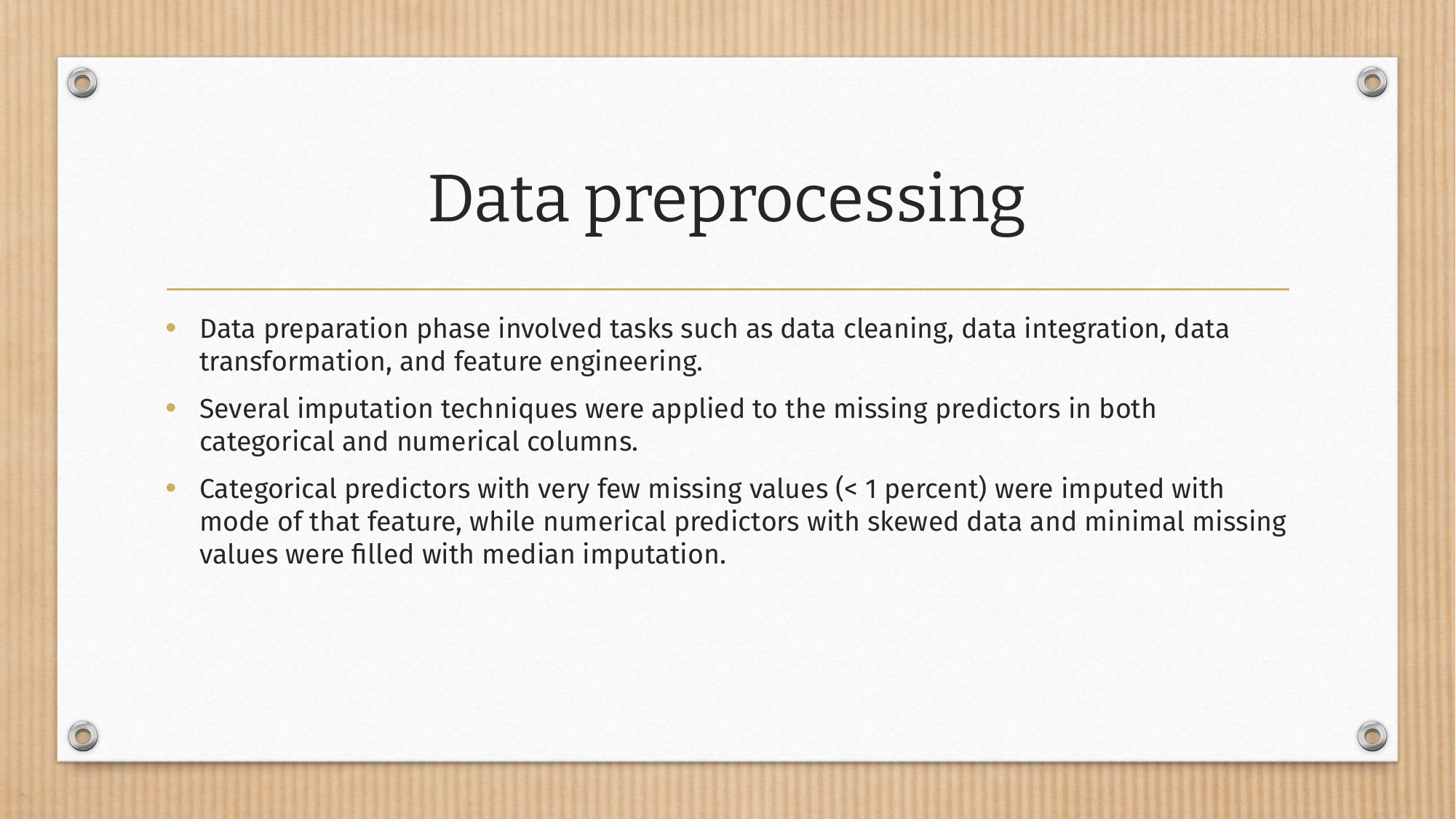

# Data preprocessing
Data preparation phase involved tasks such as data cleaning, data integration, data transformation, and feature engineering.
Several imputation techniques were applied to the missing predictors in both categorical and numerical columns.
Categorical predictors with very few missing values (< 1 percent) were imputed with mode of that feature, while numerical predictors with skewed data and minimal missing values were filled with median imputation.